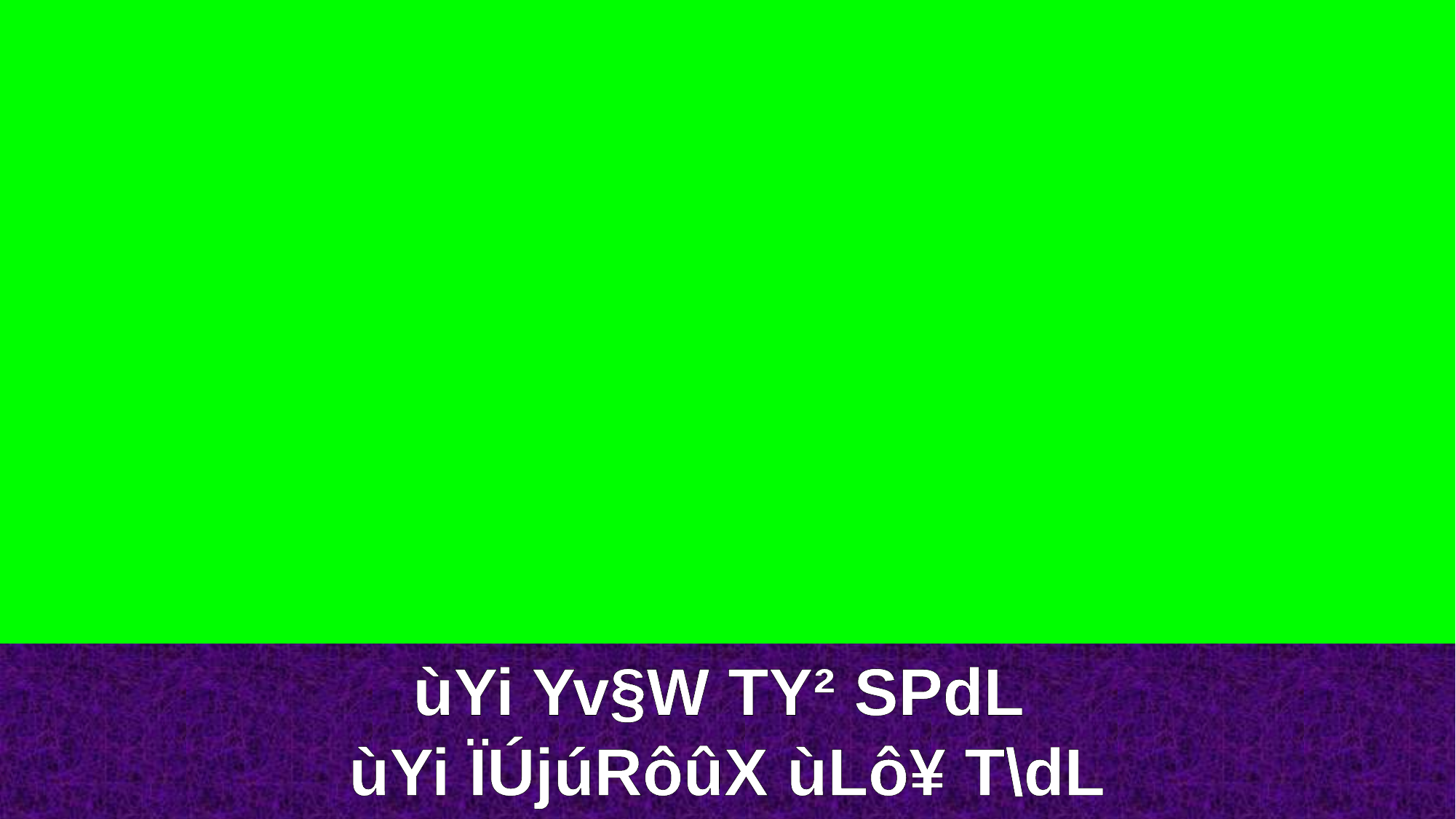

ùYi Yv§W TY² SPdL
ùYi ÏÚjúRôûX ùLô¥ T\dL